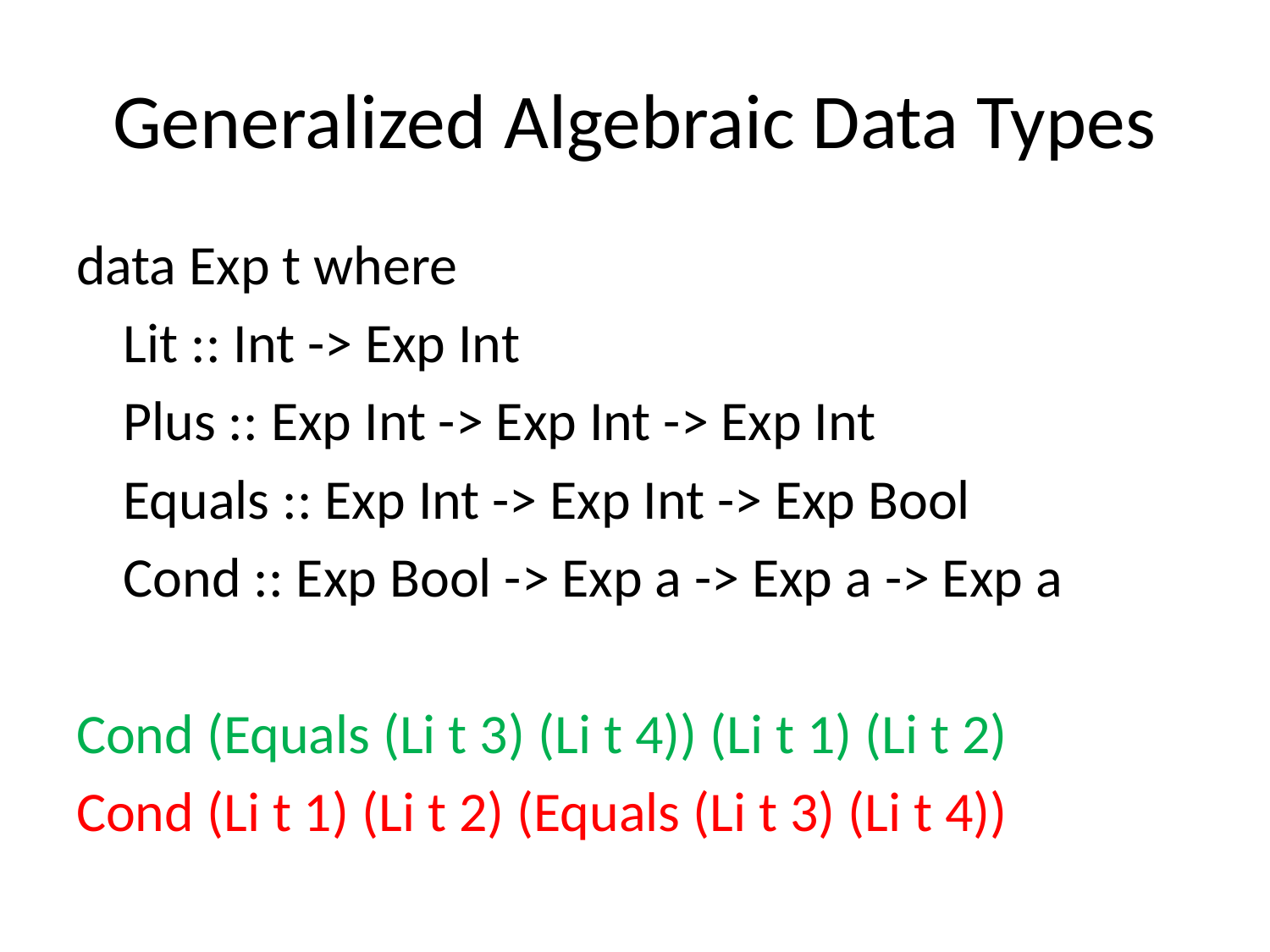

# Generalized Algebraic Data Types
data Exp t where
	Lit :: Int -> Exp Int
	Plus :: Exp Int -> Exp Int -> Exp Int
	Equals :: Exp Int -> Exp Int -> Exp Bool
	Cond :: Exp Bool -> Exp a -> Exp a -> Exp a

Cond (Equals (Li t 3) (Li t 4)) (Li t 1) (Li t 2)
Cond (Li t 1) (Li t 2) (Equals (Li t 3) (Li t 4))